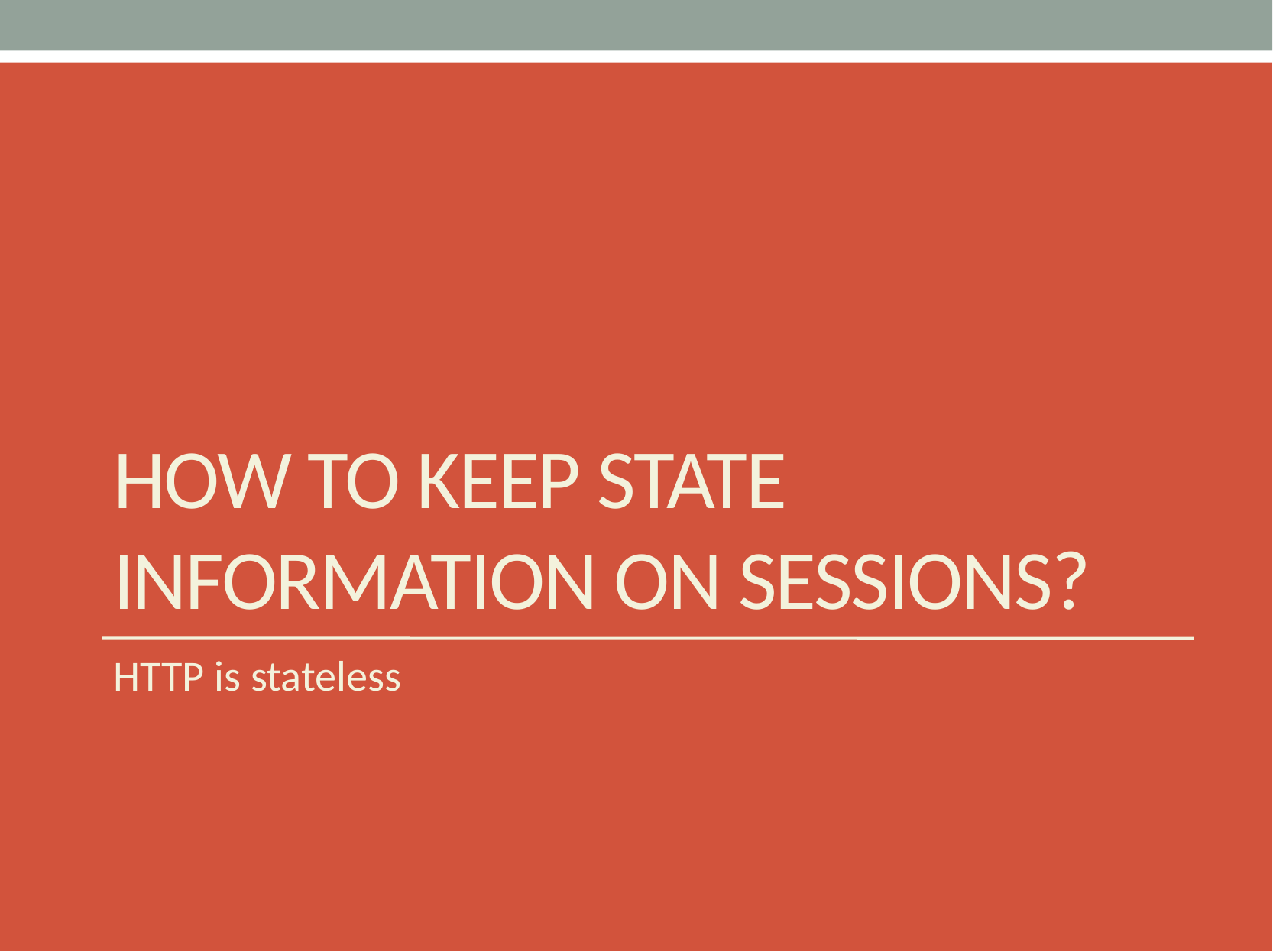

# How to keep state information on sessions?
HTTP is stateless